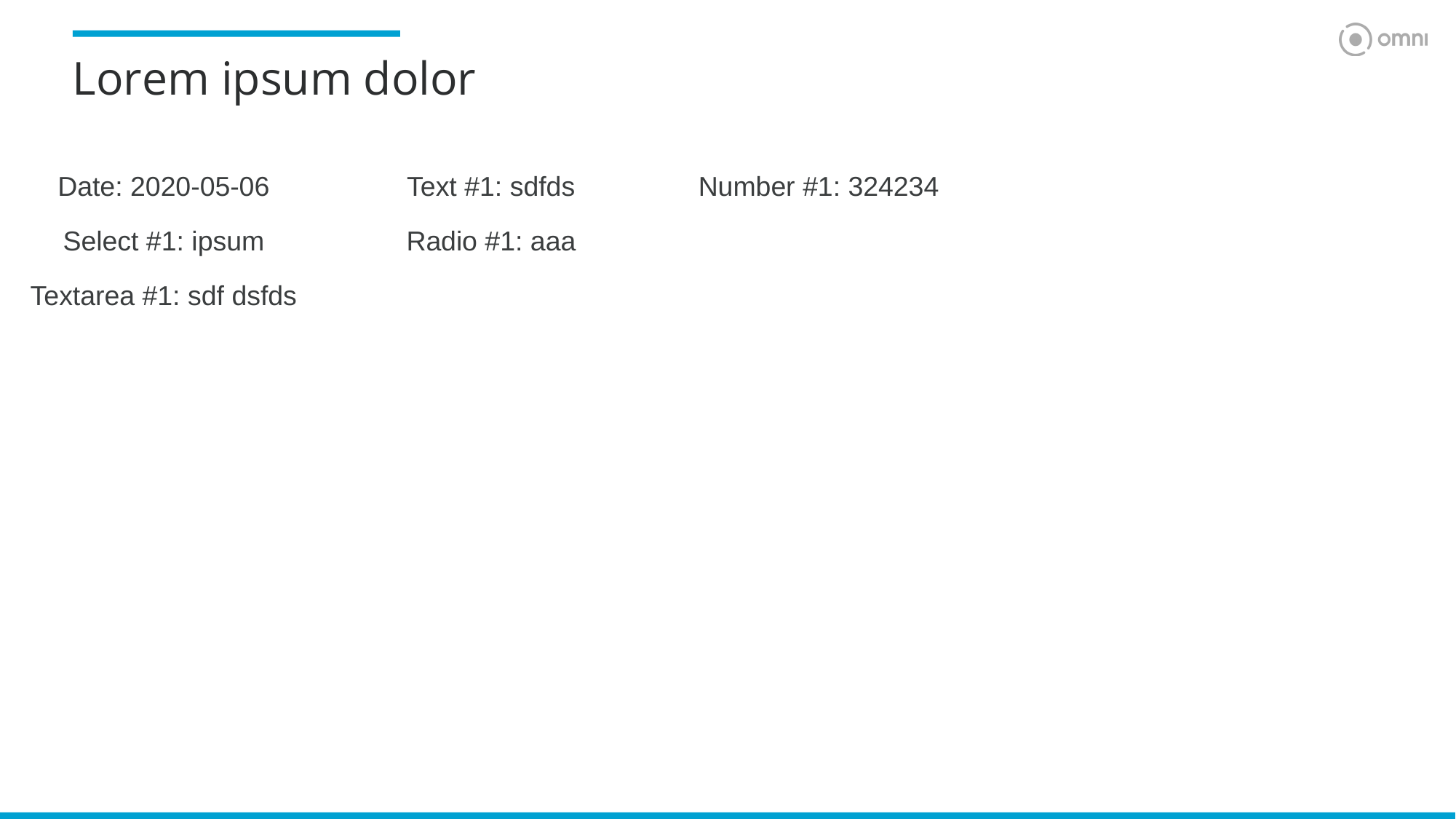

# Lorem ipsum dolor
Date: 2020-05-06
Text #1: sdfds
Number #1: 324234
Select #1: ipsum
Radio #1: aaa
Textarea #1: sdf dsfds